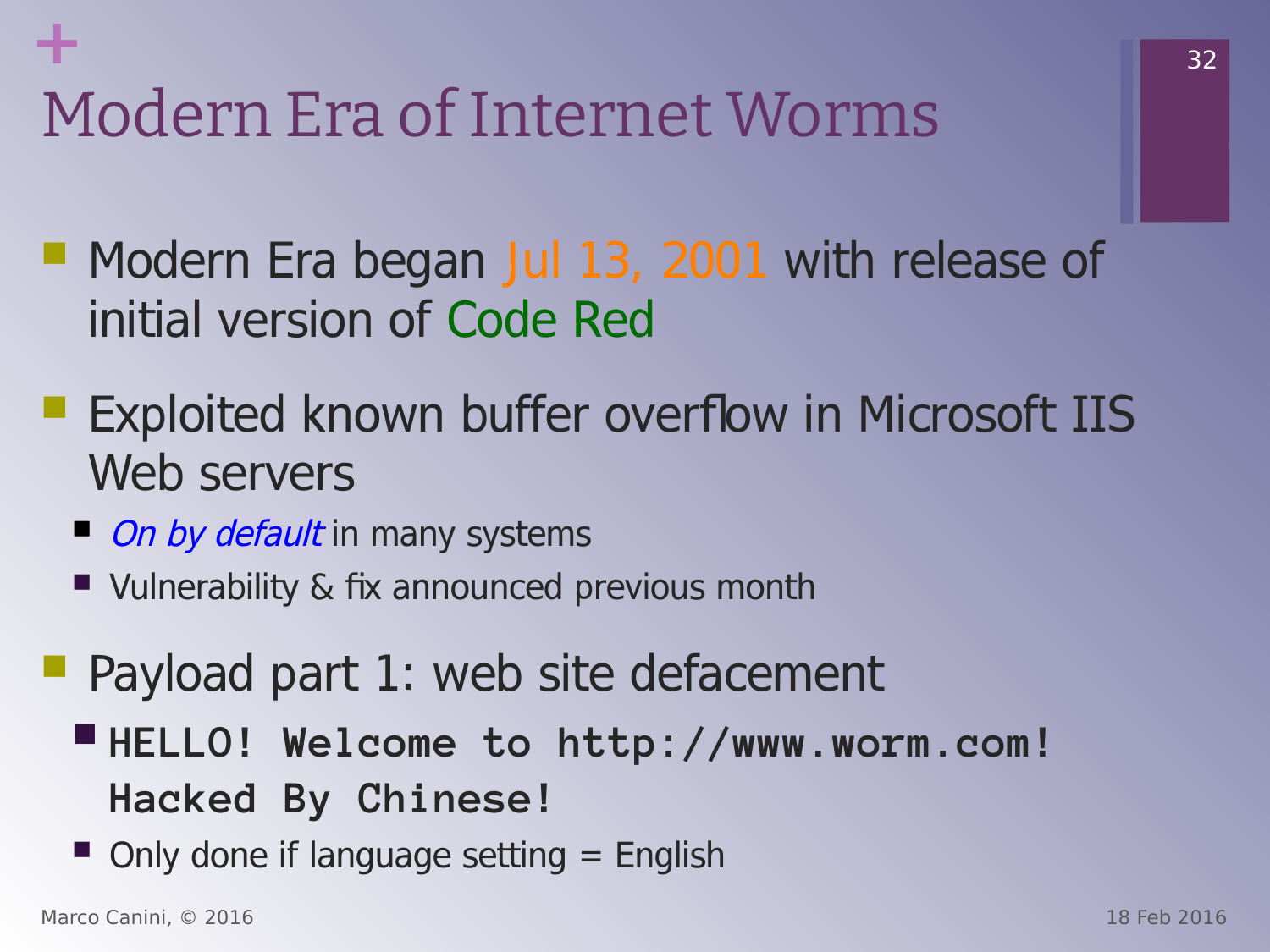

32
# Modern Era of Internet Worms
Modern Era began Jul 13, 2001 with release of initial version of Code Red
Exploited known buffer overflow in Microsoft IIS Web servers
On by default in many systems
Vulnerability & fix announced previous month
Payload part 1: web site defacement
HELLO! Welcome to http://www.worm.com!
Hacked By Chinese!
Only done if language setting = English
Marco Canini, © 2016
18 Feb 2016